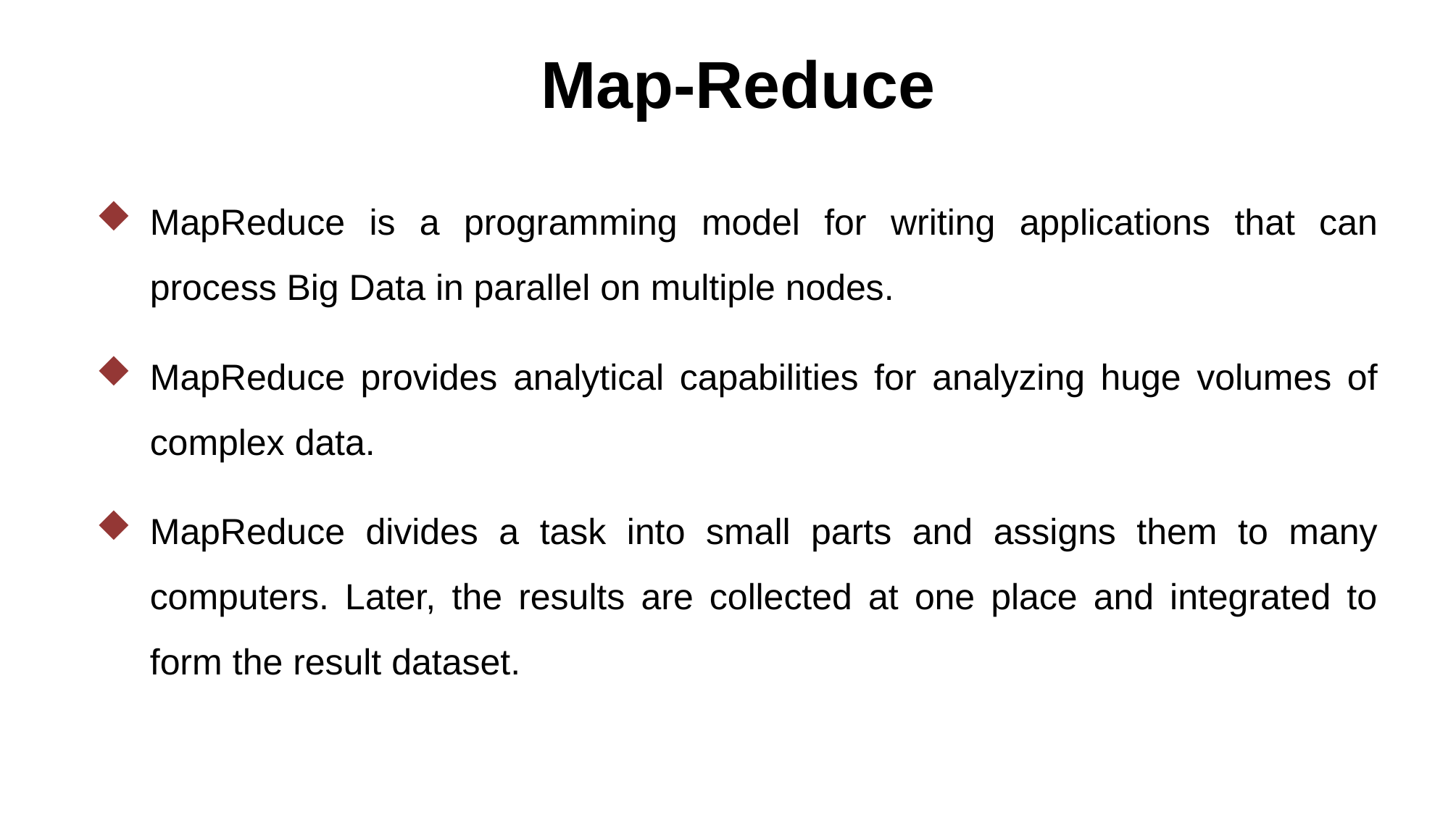

Map-Reduce
MapReduce is a programming model for writing applications that can process Big Data in parallel on multiple nodes.
MapReduce provides analytical capabilities for analyzing huge volumes of complex data.
MapReduce divides a task into small parts and assigns them to many computers. Later, the results are collected at one place and integrated to form the result dataset.